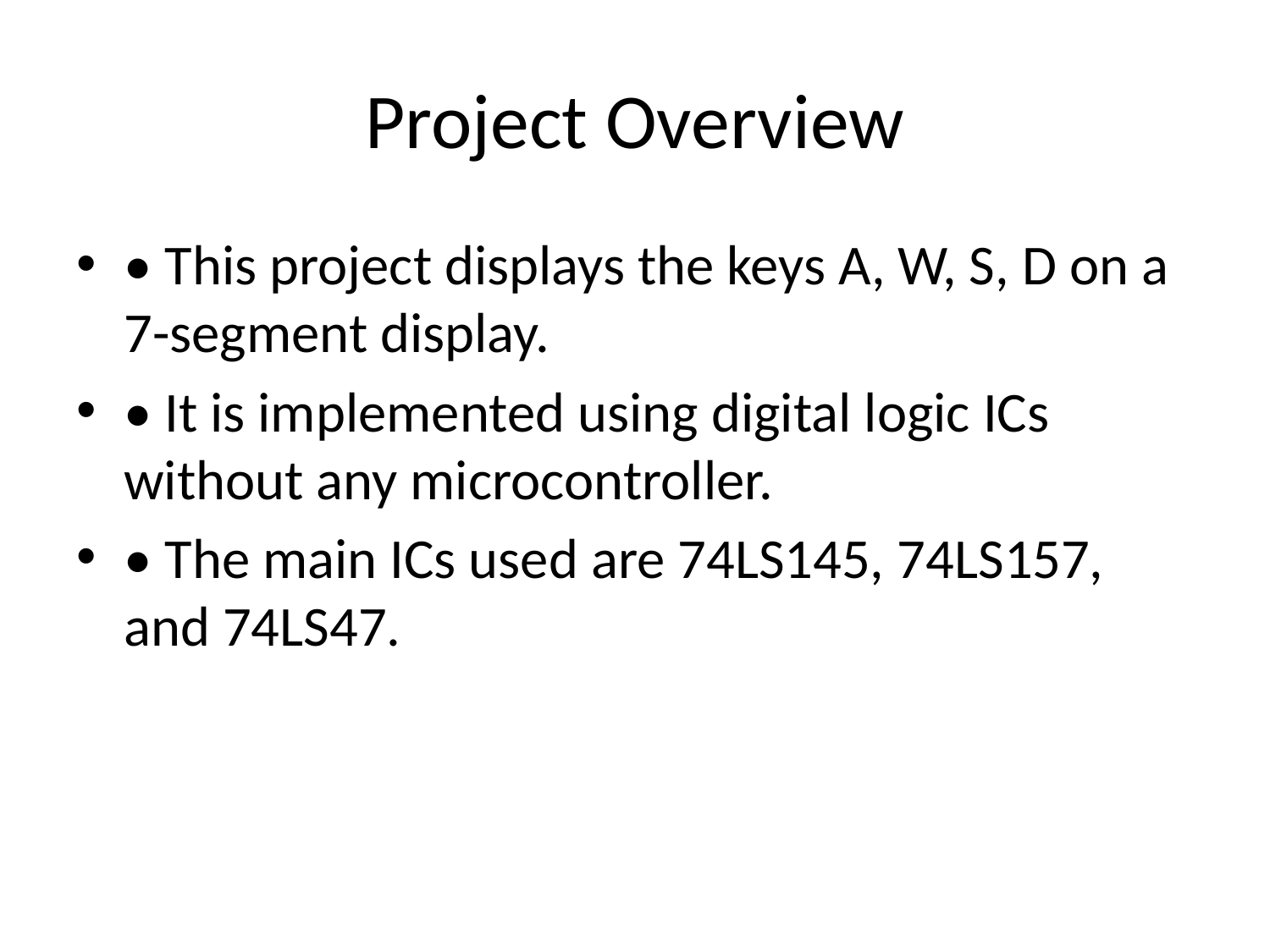

# Project Overview
• This project displays the keys A, W, S, D on a 7-segment display.
• It is implemented using digital logic ICs without any microcontroller.
• The main ICs used are 74LS145, 74LS157, and 74LS47.